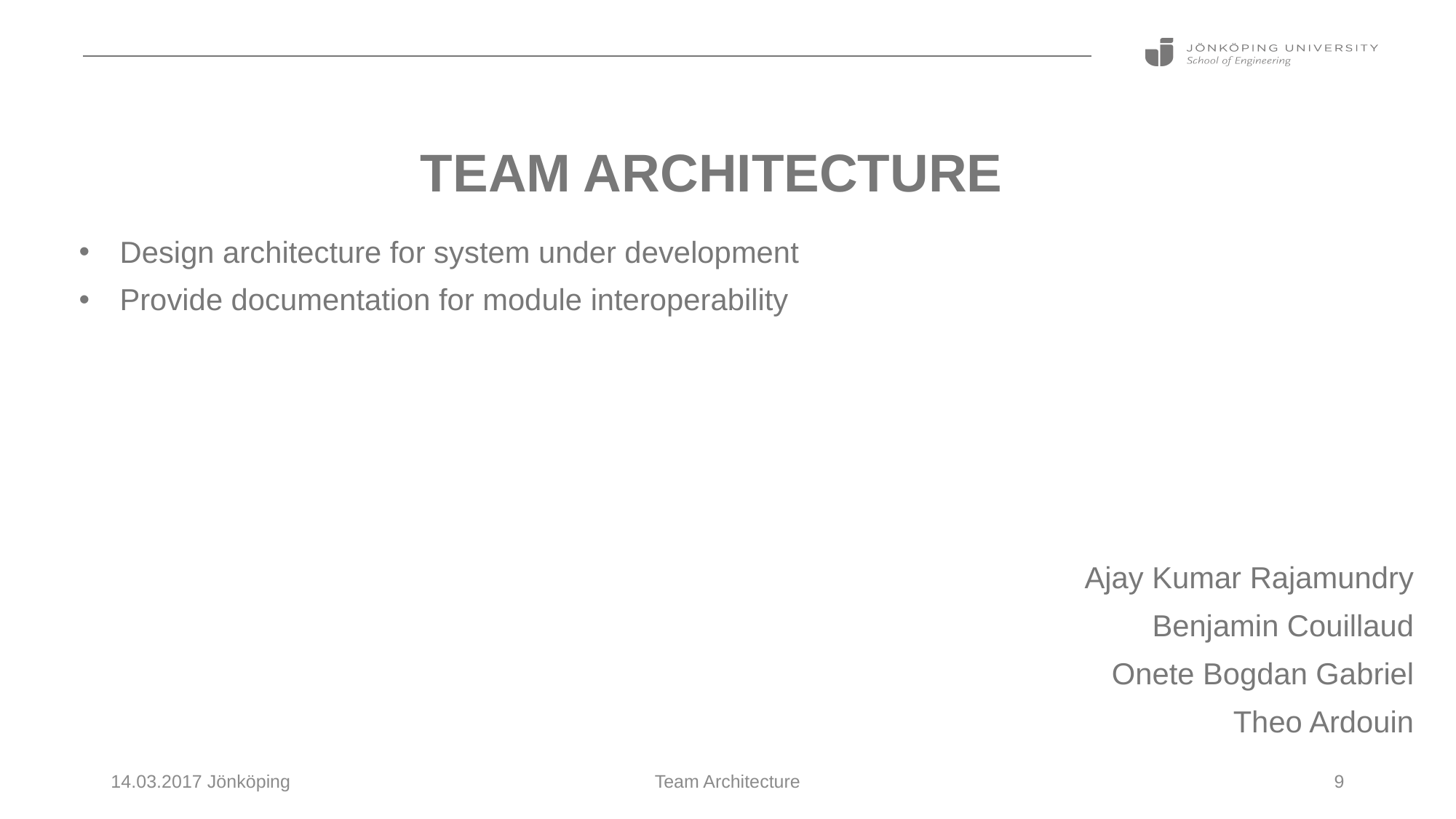

# Team architecture
Design architecture for system under development
Provide documentation for module interoperability

Ajay Kumar Rajamundry
Benjamin Couillaud
Onete Bogdan Gabriel
Theo Ardouin

14.03.2017 Jönköping
Team Architecture
9